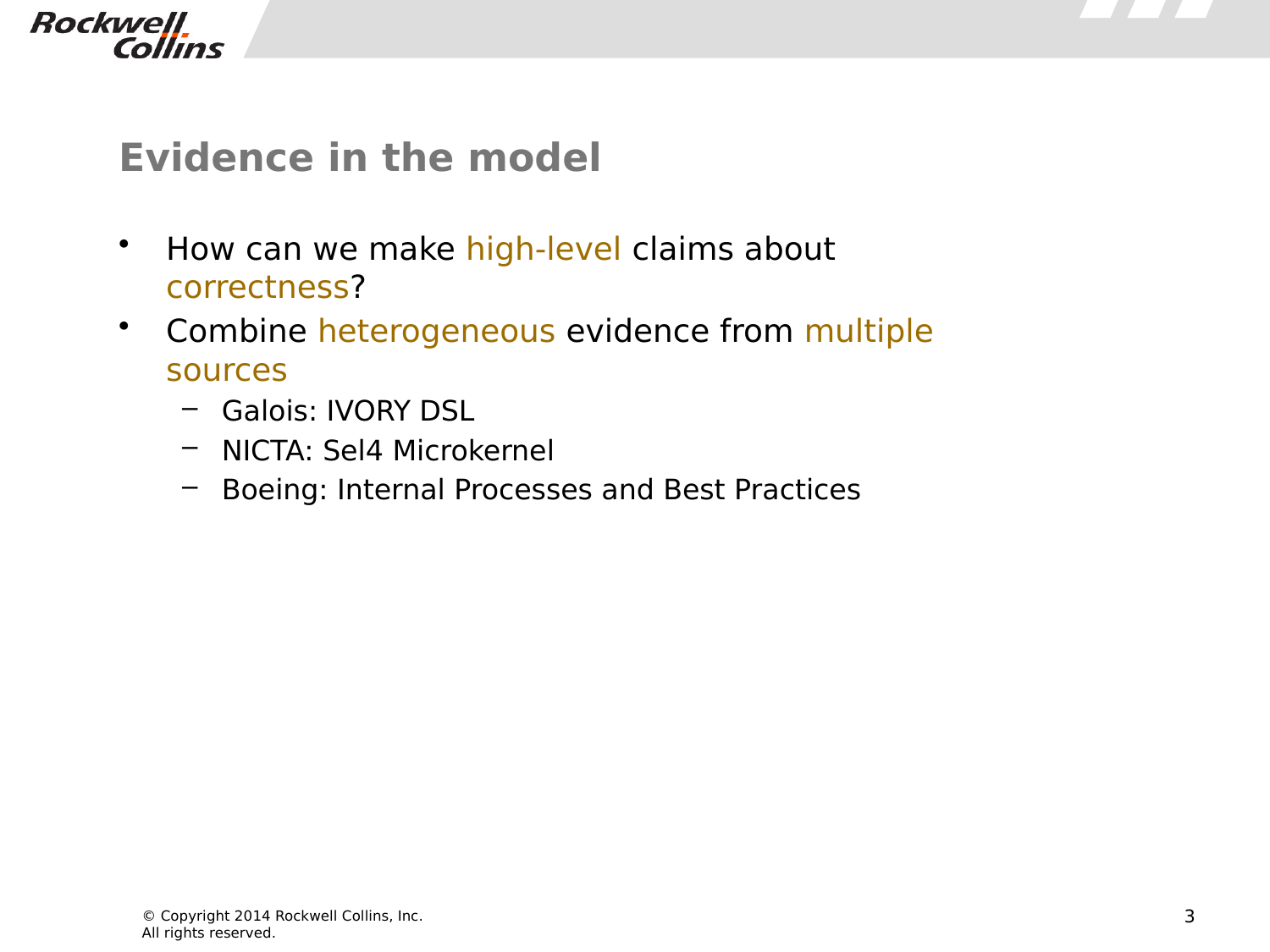

# Evidence in the model
How can we make high-level claims about correctness?
Combine heterogeneous evidence from multiple sources
Galois: IVORY DSL
NICTA: Sel4 Microkernel
Boeing: Internal Processes and Best Practices
3